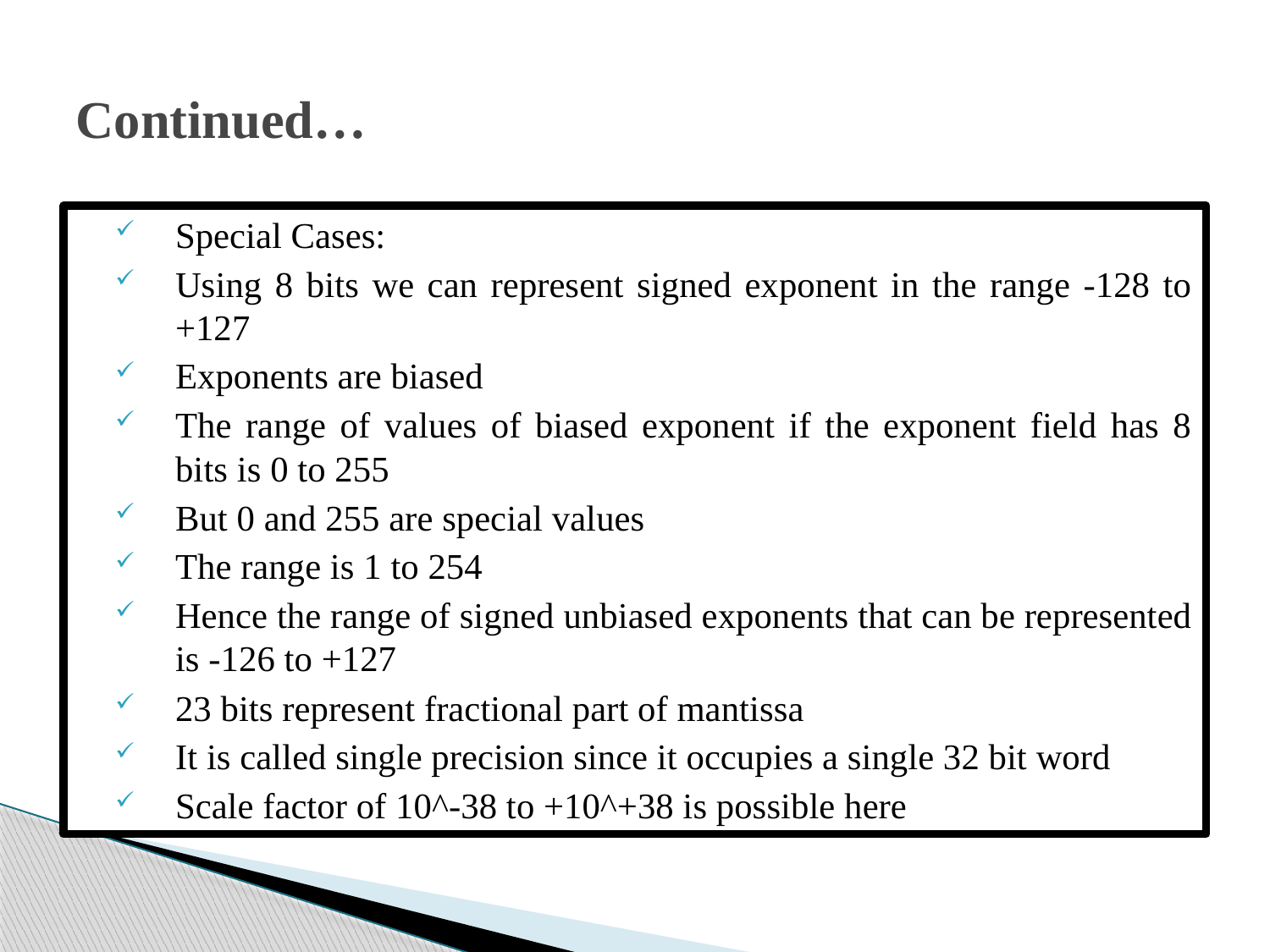

# Continued…
Special Cases:
Using 8 bits we can represent signed exponent in the range -128 to +127
Exponents are biased
The range of values of biased exponent if the exponent field has 8 bits is 0 to 255
But 0 and 255 are special values
The range is 1 to 254
Hence the range of signed unbiased exponents that can be represented is -126 to +127
23 bits represent fractional part of mantissa
It is called single precision since it occupies a single 32 bit word
Scale factor of 10^-38 to +10^+38 is possible here